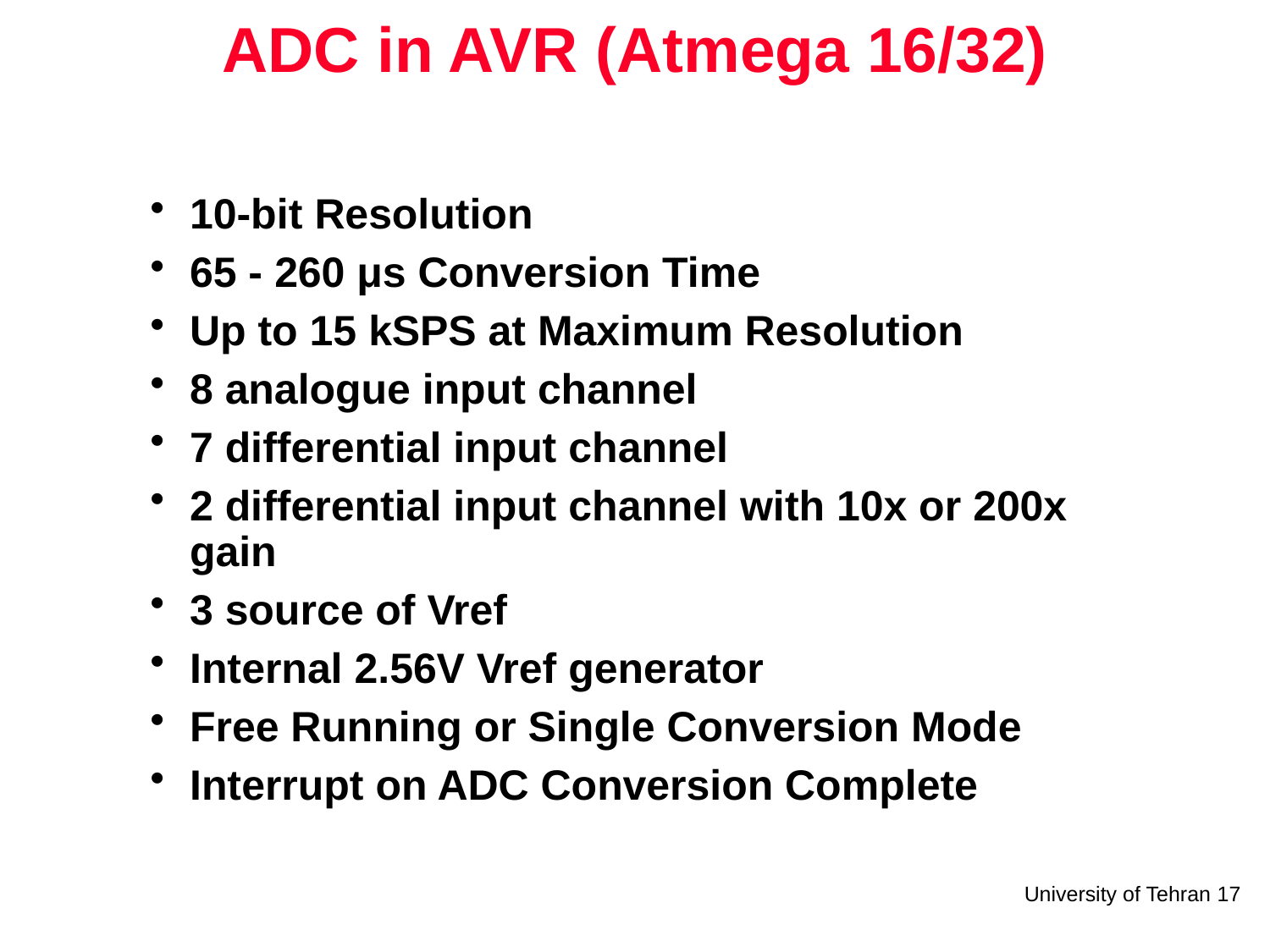

# ADC in AVR (Atmega 16/32)
10-bit Resolution
65 - 260 μs Conversion Time
Up to 15 kSPS at Maximum Resolution
8 analogue input channel
7 differential input channel
2 differential input channel with 10x or 200x gain
3 source of Vref
Internal 2.56V Vref generator
Free Running or Single Conversion Mode
Interrupt on ADC Conversion Complete